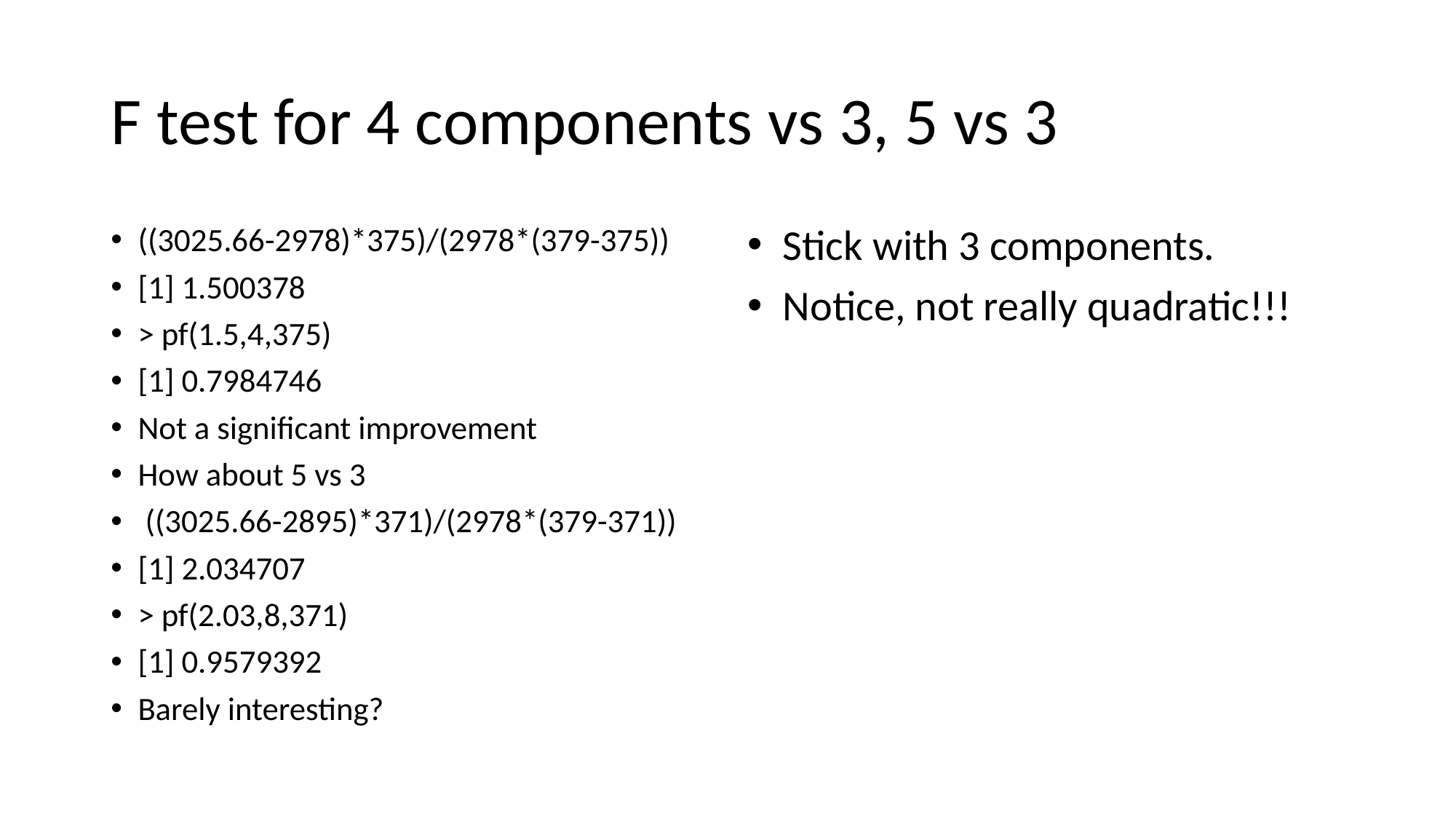

# F test for 4 components vs 3, 5 vs 3
((3025.66-2978)*375)/(2978*(379-375))
[1] 1.500378
> pf(1.5,4,375)
[1] 0.7984746
Not a significant improvement
How about 5 vs 3
 ((3025.66-2895)*371)/(2978*(379-371))
[1] 2.034707
> pf(2.03,8,371)
[1] 0.9579392
Barely interesting?
Stick with 3 components.
Notice, not really quadratic!!!